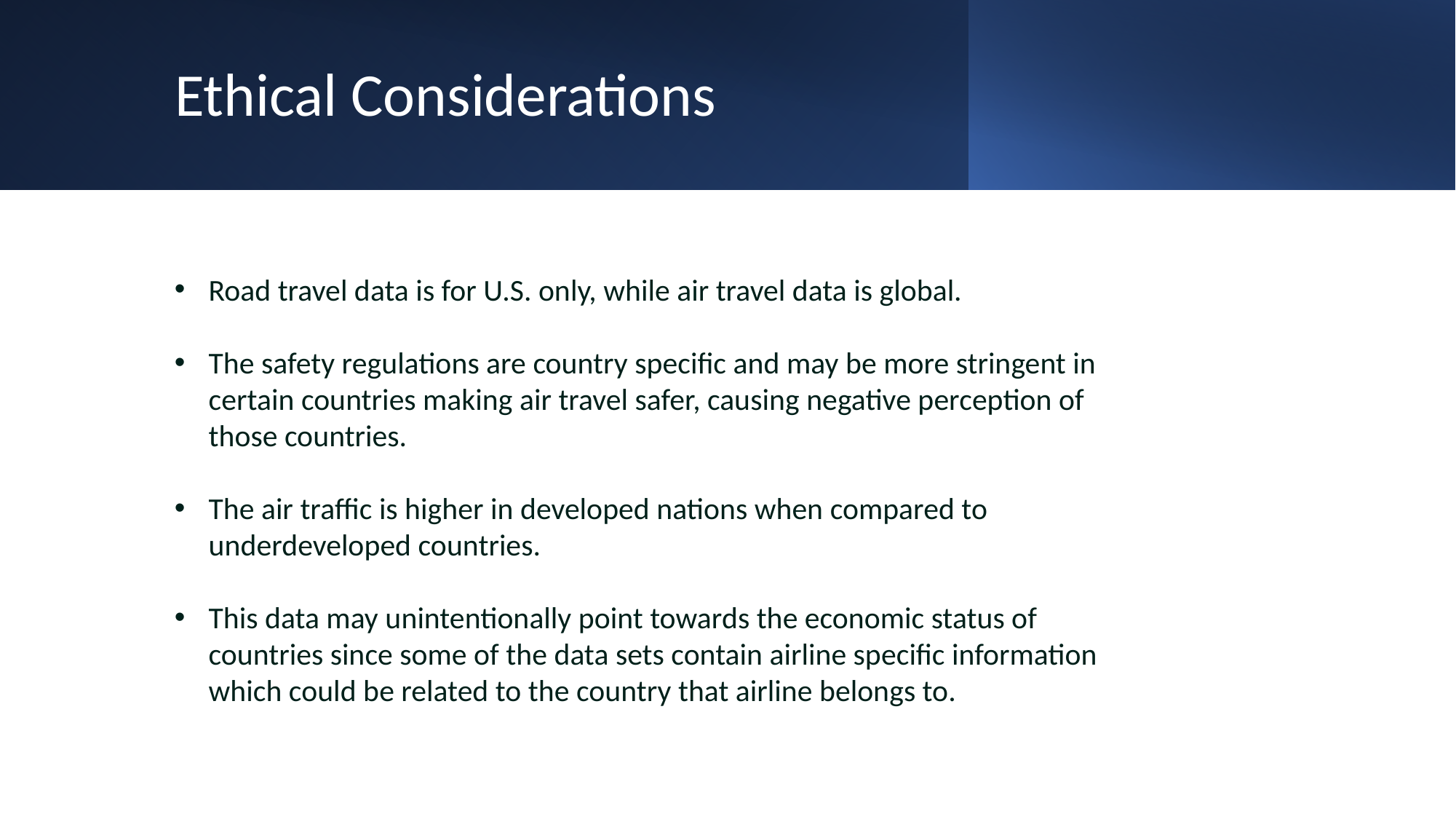

# Ethical Considerations
Road travel data is for U.S. only, while air travel data is global.

The safety regulations are country specific and may be more stringent in certain countries making air travel safer, causing negative perception of those countries.

The air traffic is higher in developed nations when compared to underdeveloped countries.

This data may unintentionally point towards the economic status of countries since some of the data sets contain airline specific information which could be related to the country that airline belongs to.